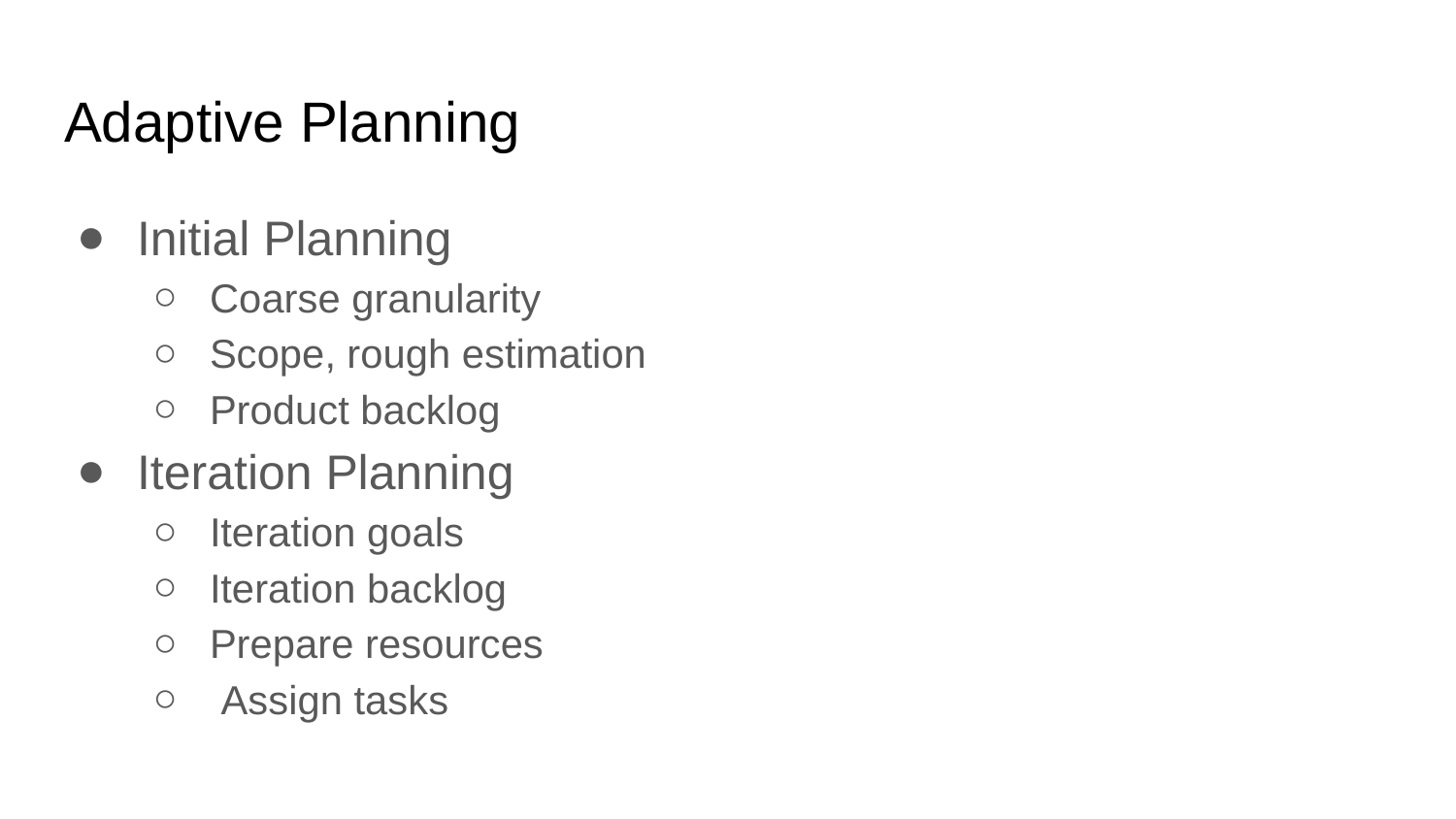

# Adaptive Planning
Initial Planning
Coarse granularity
Scope, rough estimation
Product backlog
Iteration Planning
Iteration goals
Iteration backlog
Prepare resources
 Assign tasks